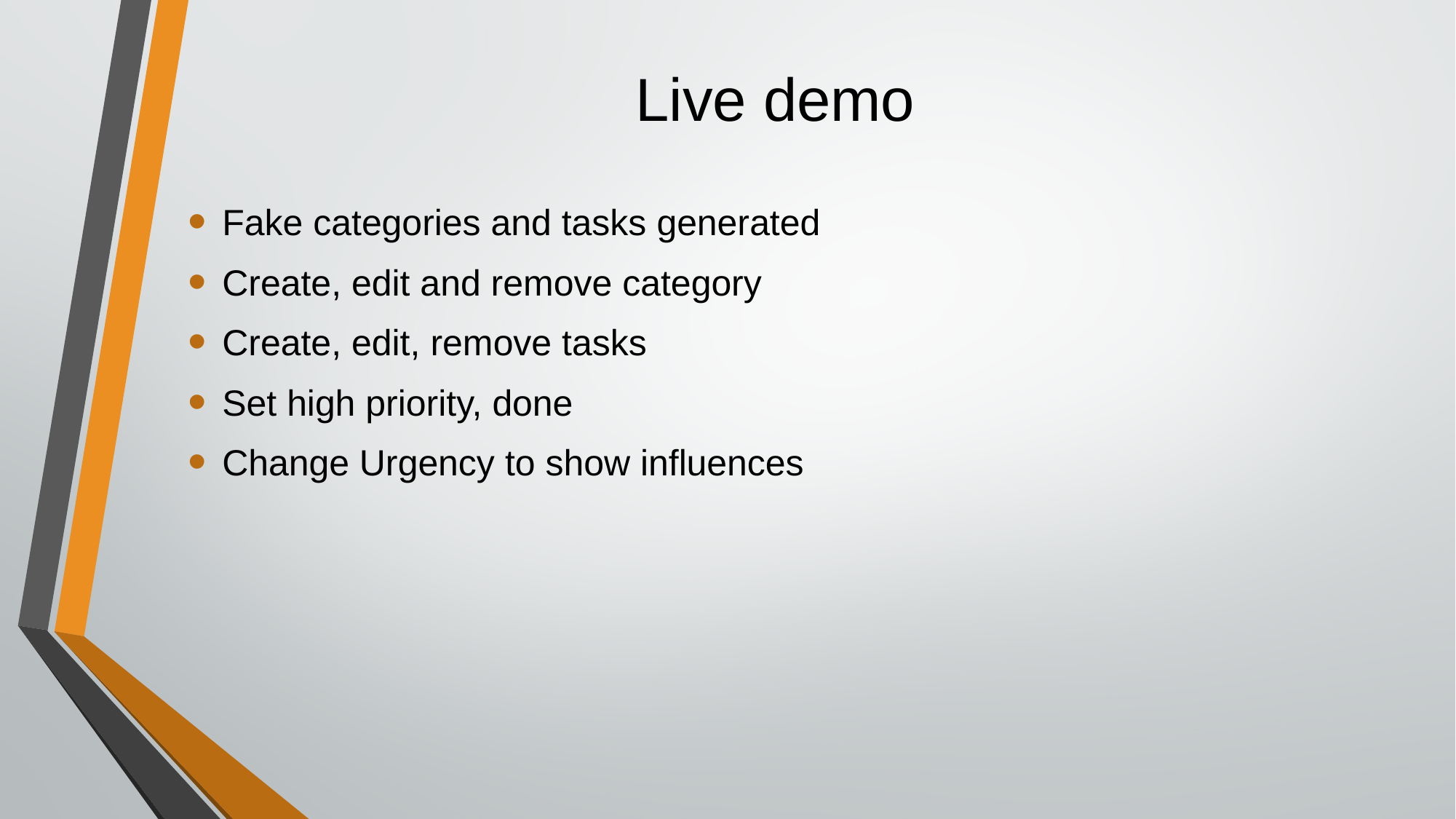

# Live demo
Fake categories and tasks generated
Create, edit and remove category
Create, edit, remove tasks
Set high priority, done
Change Urgency to show influences